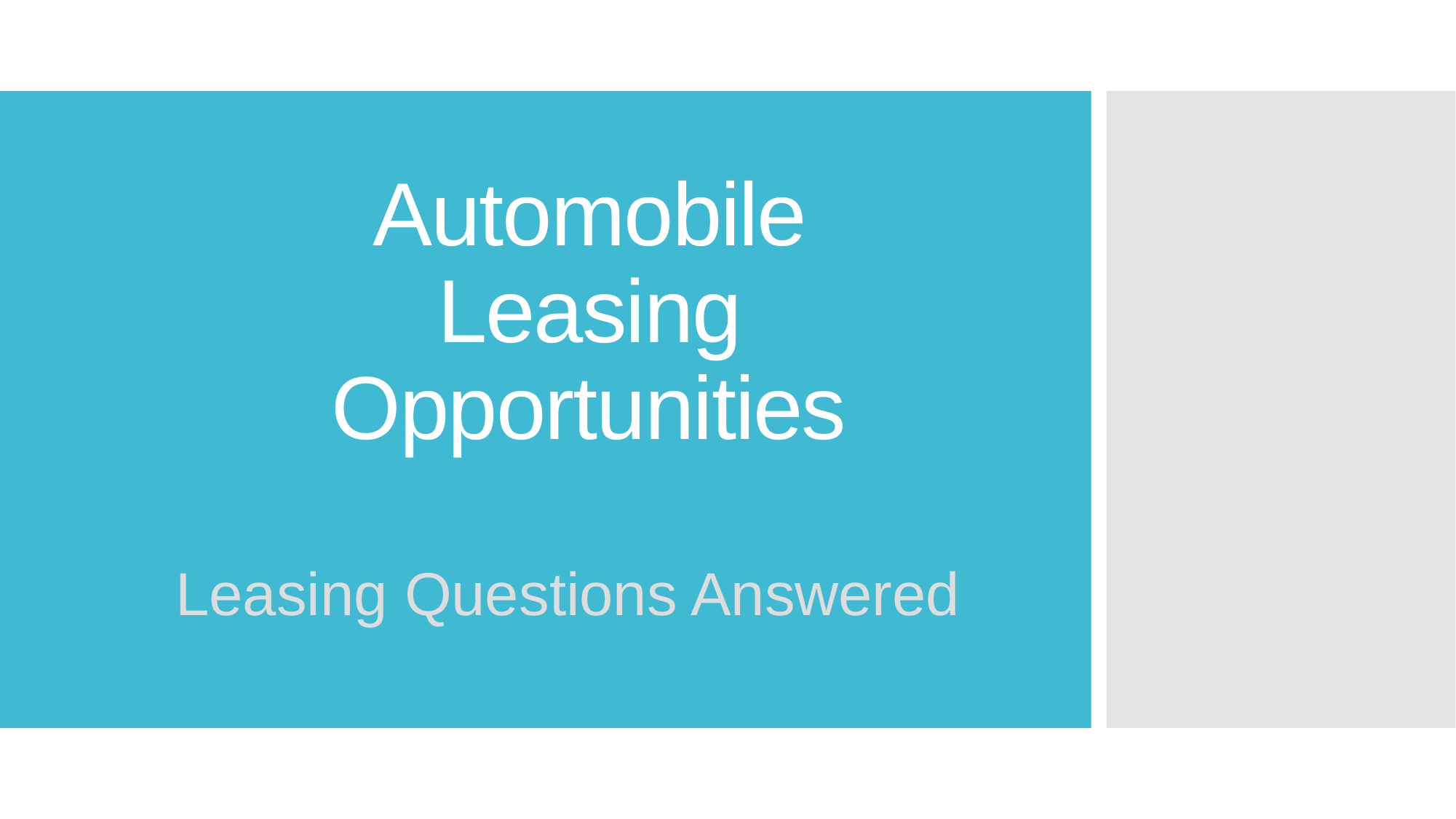

# Automobile Leasing Opportunities
Leasing Questions Answered